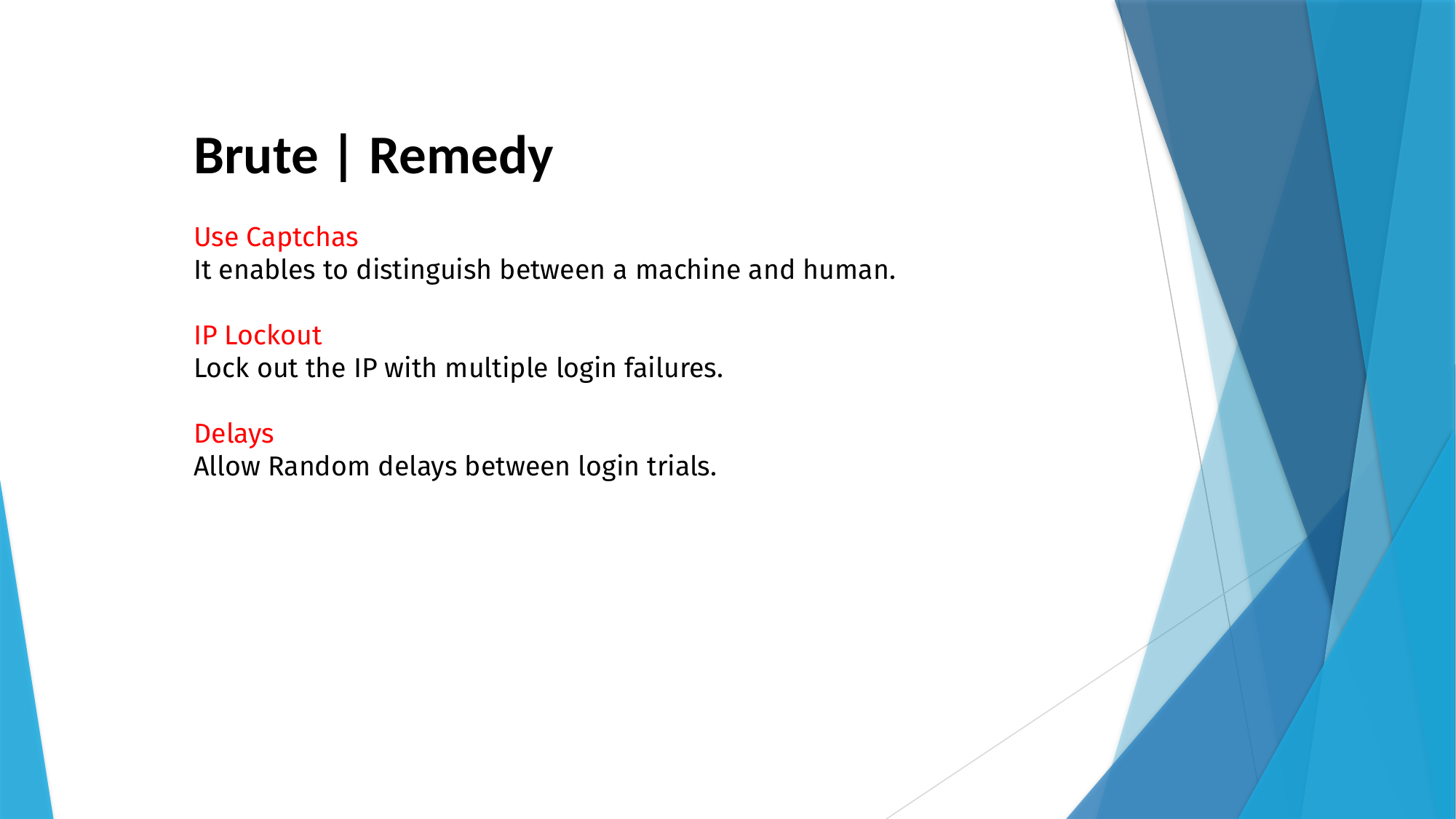

Brute | Remedy
Use Captchas
It enables to distinguish between a machine and human.
IP Lockout
Lock out the IP with multiple login failures.
Delays
Allow Random delays between login trials.